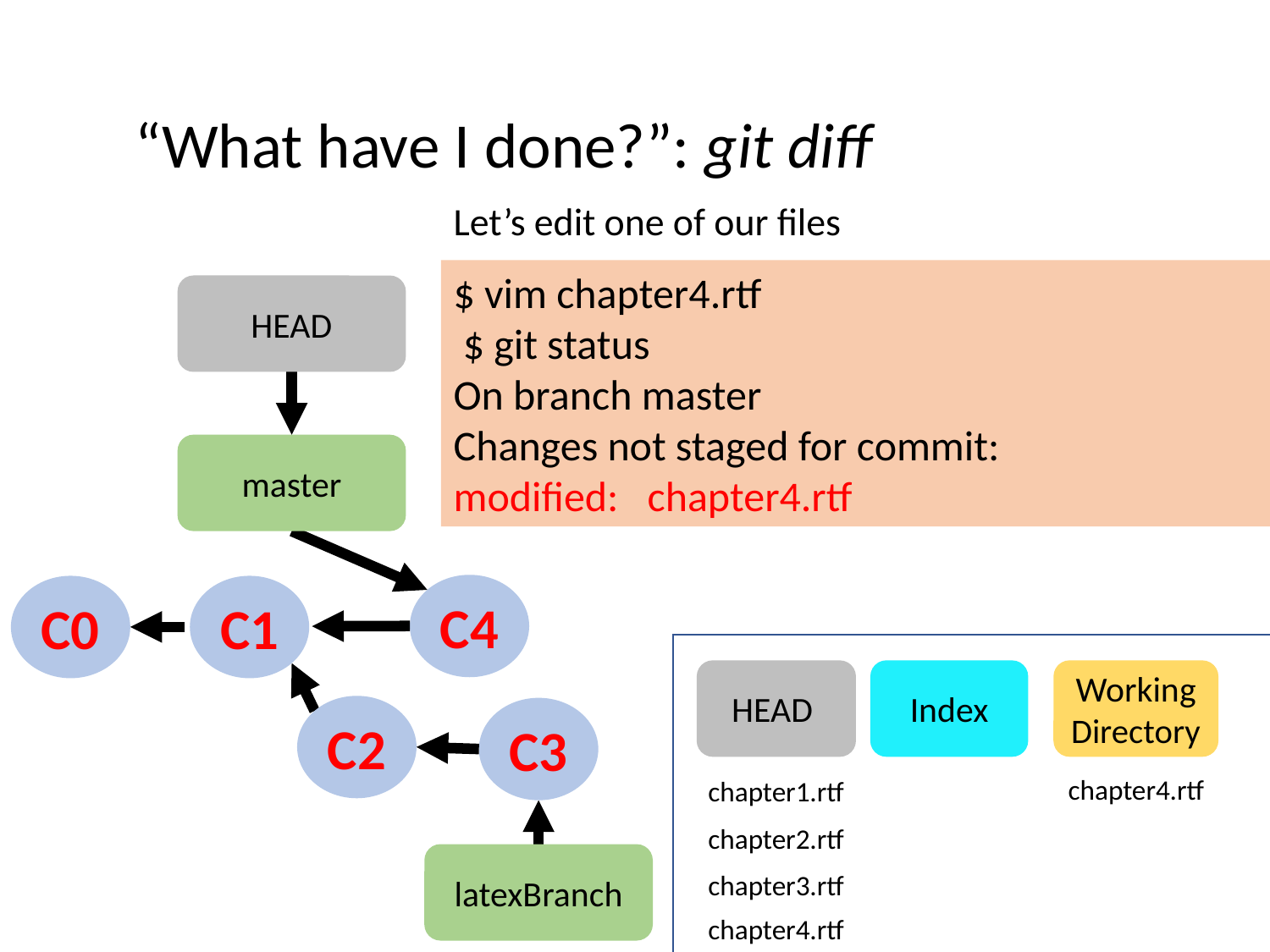

“What have I done?”: git diff
Let’s edit one of our files
$ vim chapter4.rtf
 $ git status
On branch master
Changes not staged for commit:
modified:   chapter4.rtf
HEAD
master
C4
C0
C1

HEAD
Index
Working Directory
C2
C3
chapter4.rtf
chapter1.rtf
chapter2.rtf
latexBranch
chapter3.rtf
chapter4.rtf